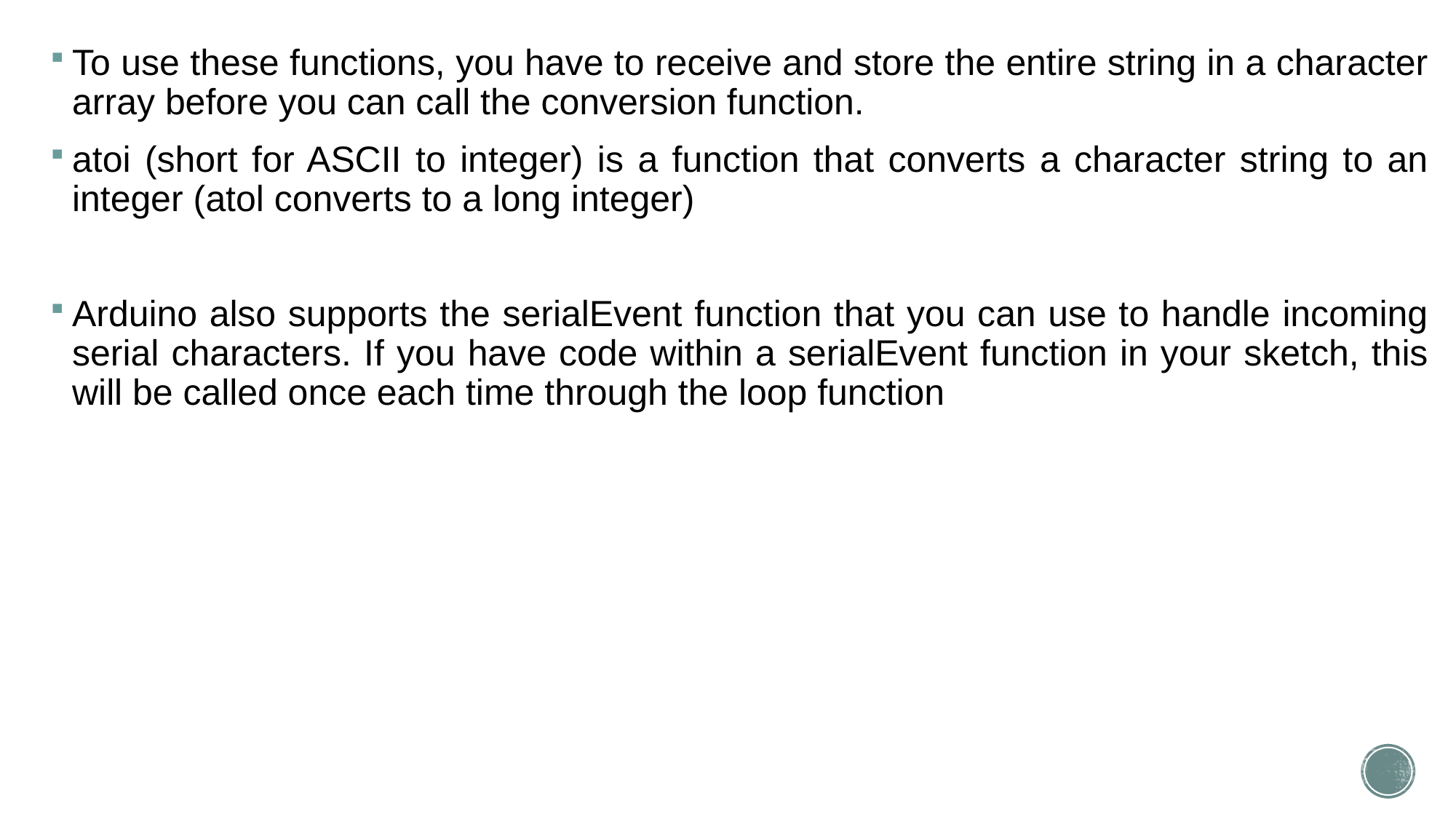

To use these functions, you have to receive and store the entire string in a character array before you can call the conversion function.
atoi (short for ASCII to integer) is a function that converts a character string to an integer (atol converts to a long integer)

Arduino also supports the serialEvent function that you can use to handle incoming serial characters. If you have code within a serialEvent function in your sketch, this will be called once each time through the loop function